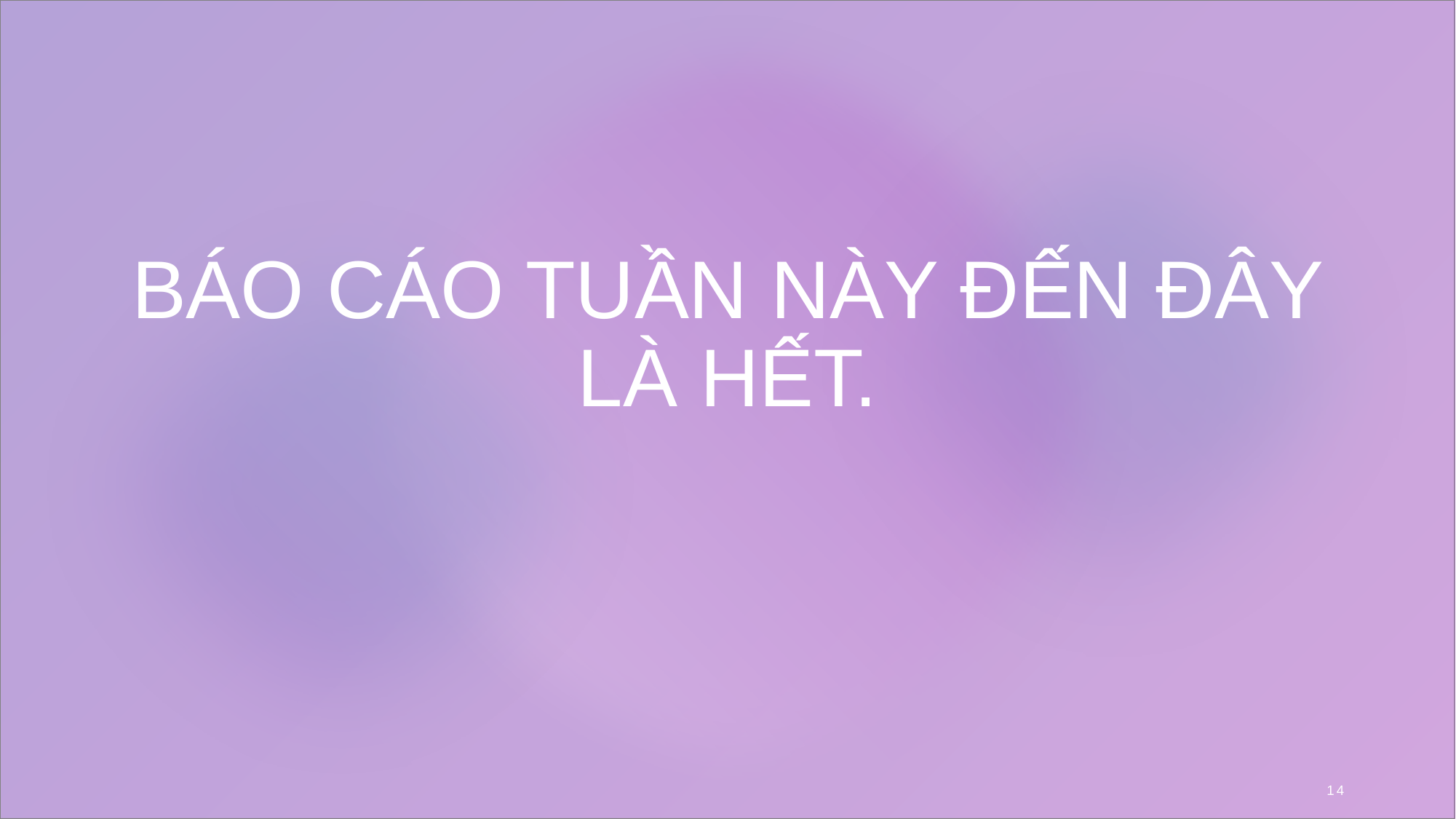

# BÁO CÁO TUẦN NÀY ĐẾN ĐÂY LÀ HẾT.

14